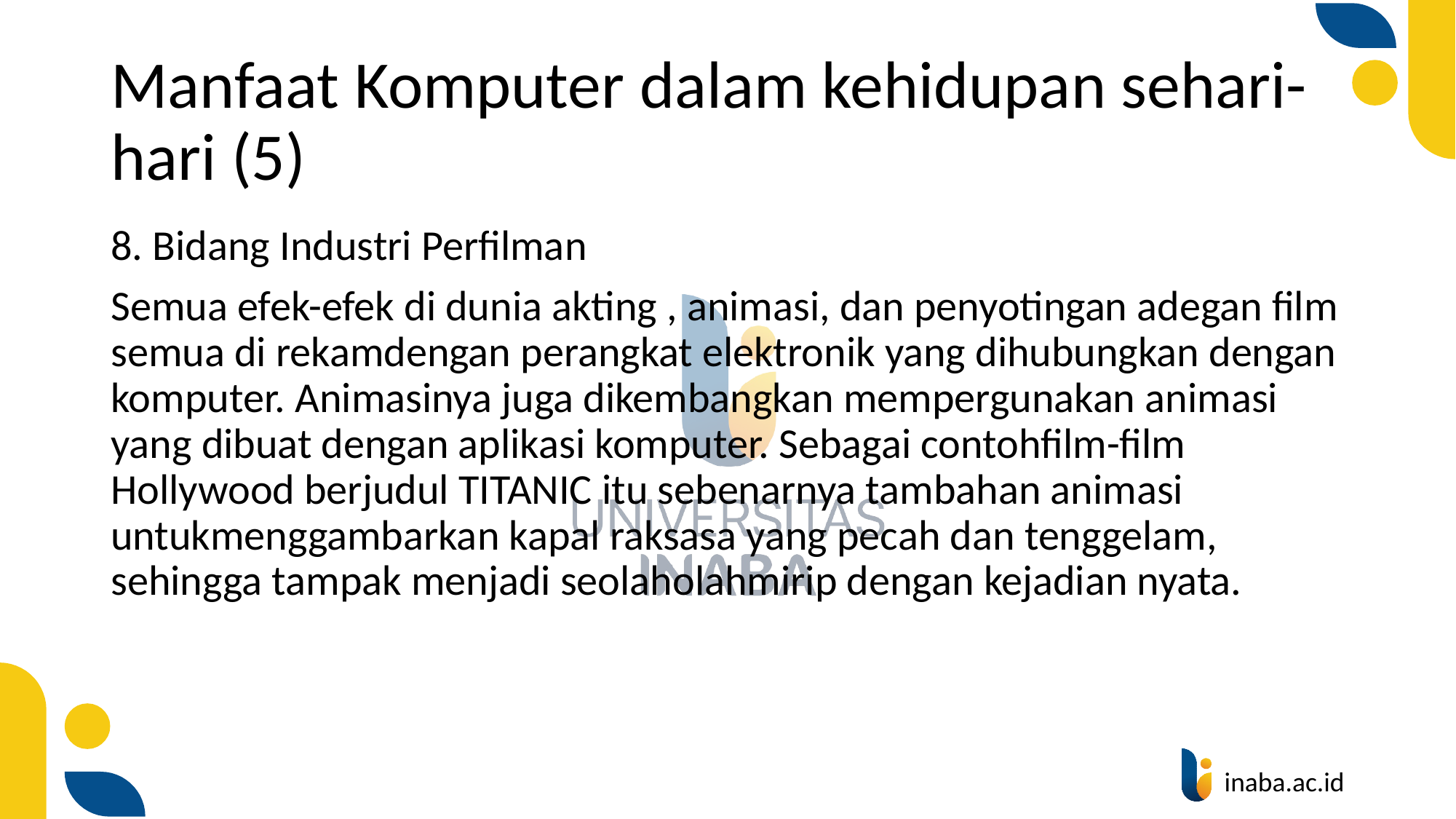

# Manfaat Komputer dalam kehidupan sehari-hari (5)
8. Bidang Industri Perfilman
Semua efek-efek di dunia akting , animasi, dan penyotingan adegan film semua di rekamdengan perangkat elektronik yang dihubungkan dengan komputer. Animasinya juga dikembangkan mempergunakan animasi yang dibuat dengan aplikasi komputer. Sebagai contohfilm-film Hollywood berjudul TITANIC itu sebenarnya tambahan animasi untukmenggambarkan kapal raksasa yang pecah dan tenggelam, sehingga tampak menjadi seolaholahmirip dengan kejadian nyata.